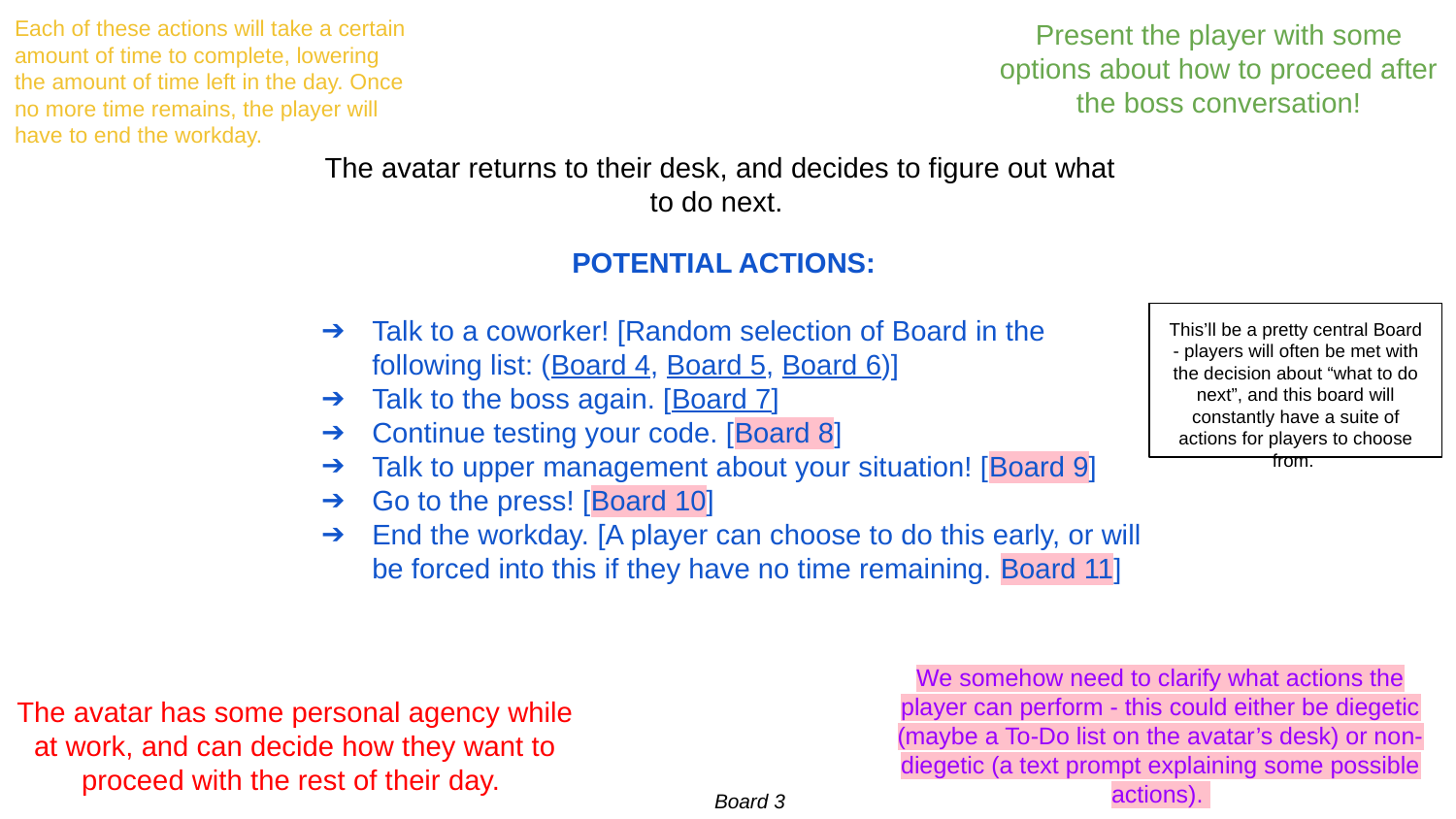

Each of these actions will take a certain amount of time to complete, lowering the amount of time left in the day. Once no more time remains, the player will have to end the workday.
Present the player with some options about how to proceed after the boss conversation!
The avatar returns to their desk, and decides to figure out what to do next.
POTENTIAL ACTIONS:

Talk to a coworker! [Random selection of Board in the following list: (Board 4, Board 5, Board 6)]
Talk to the boss again. [Board 7]
Continue testing your code. [Board 8]
Talk to upper management about your situation! [Board 9]
Go to the press! [Board 10]
End the workday. [A player can choose to do this early, or will be forced into this if they have no time remaining. Board 11]
This’ll be a pretty central Board - players will often be met with the decision about “what to do next”, and this board will constantly have a suite of actions for players to choose from.
We somehow need to clarify what actions the player can perform - this could either be diegetic (maybe a To-Do list on the avatar’s desk) or non-diegetic (a text prompt explaining some possible actions).
The avatar has some personal agency while at work, and can decide how they want to proceed with the rest of their day.
Board 3